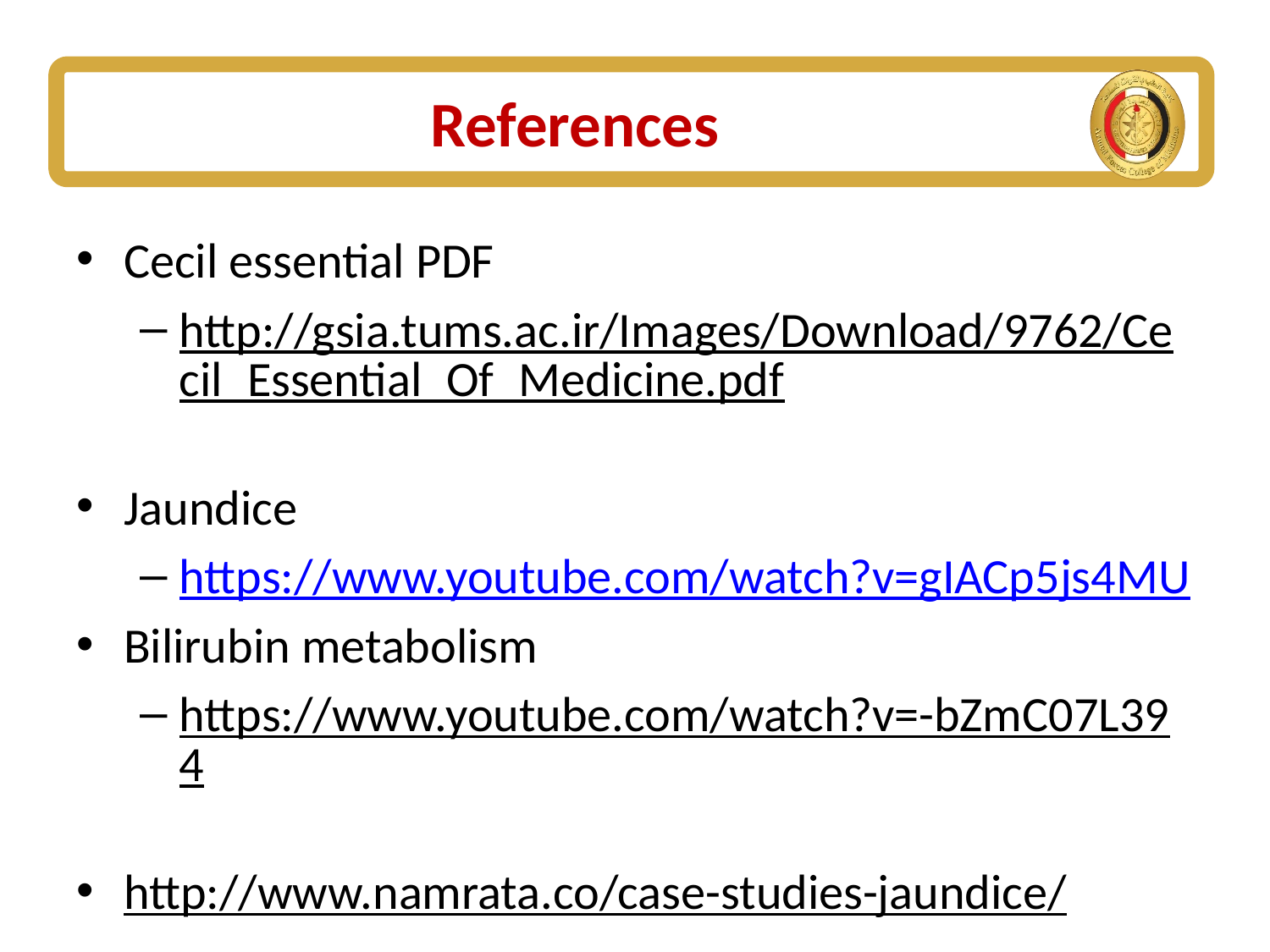

# References
Cecil essential PDF
http://gsia.tums.ac.ir/Images/Download/9762/Cecil_Essential_Of_Medicine.pdf
Jaundice
https://www.youtube.com/watch?v=gIACp5js4MU
Bilirubin metabolism
https://www.youtube.com/watch?v=-bZmC07L394
http://www.namrata.co/case-studies-jaundice/